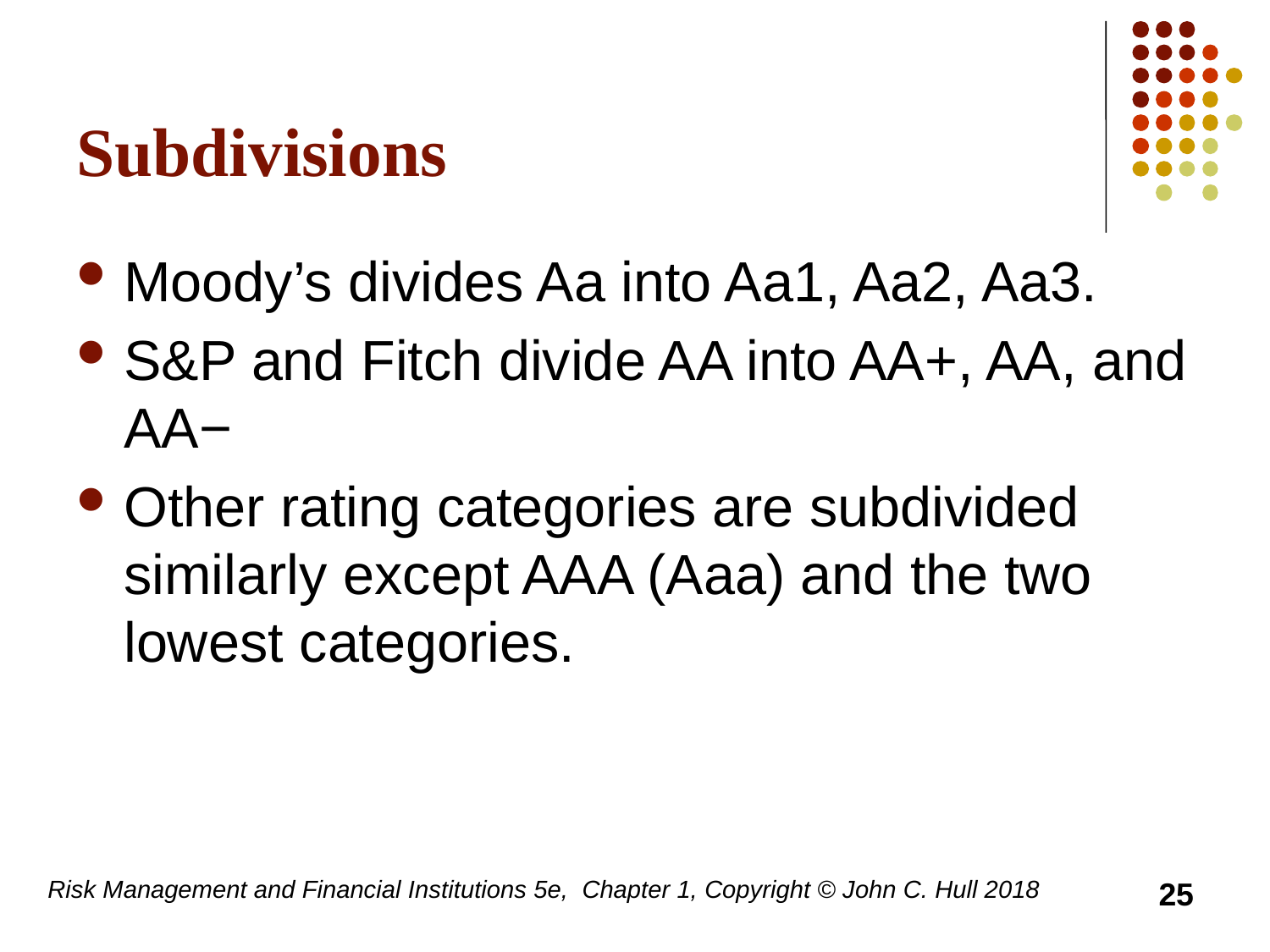

# Subdivisions
Moody’s divides Aa into Aa1, Aa2, Aa3.
S&P and Fitch divide AA into AA+, AA, and AA−
Other rating categories are subdivided similarly except AAA (Aaa) and the two lowest categories.
Risk Management and Financial Institutions 5e,  Chapter 1, Copyright © John C. Hull 2018
25